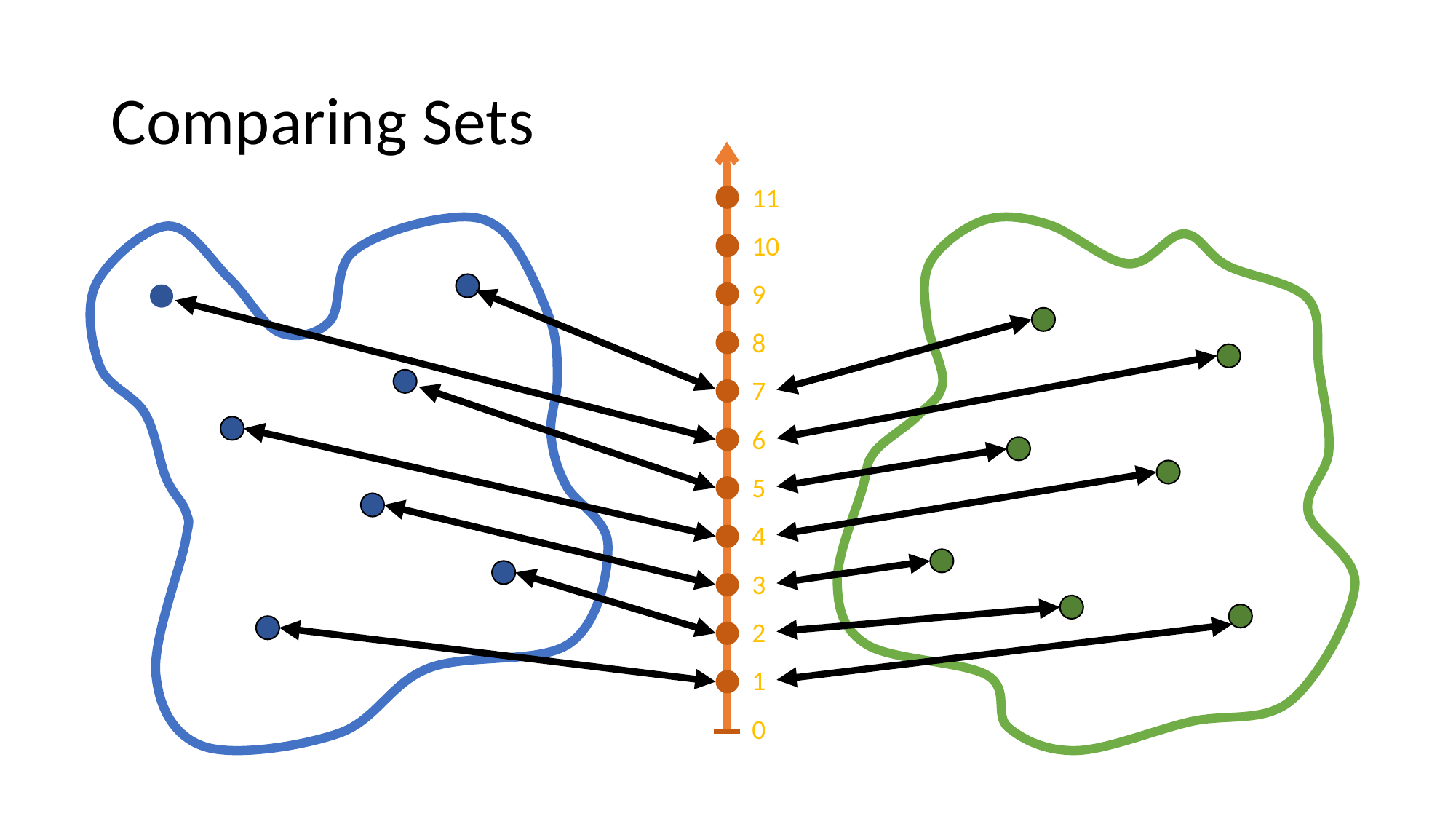

# Comparing Sets
11

10

9

8

7

6

5

4

3

2

1

0